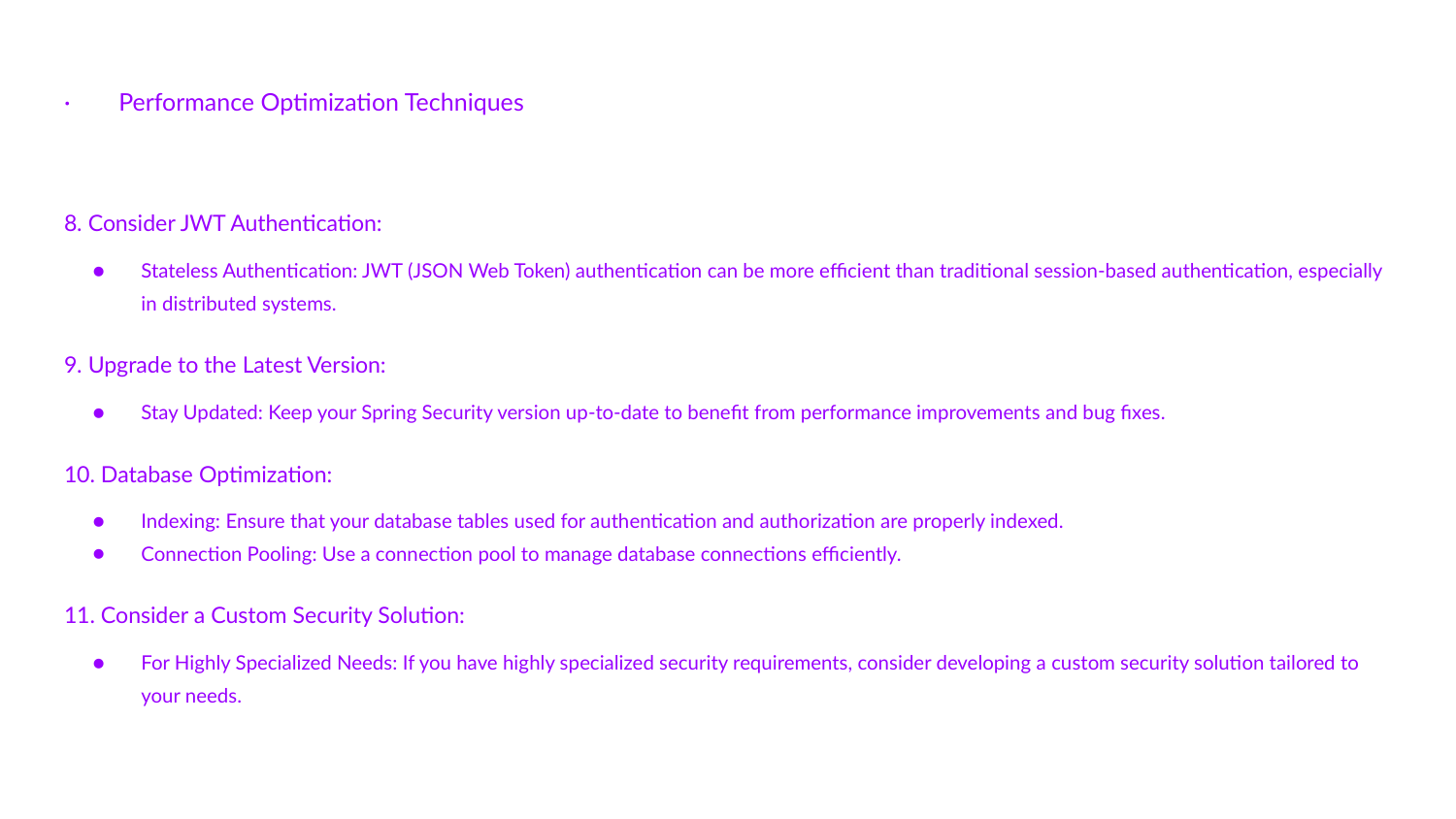

# Performance Optimization Techniques
8. Consider JWT Authentication:
Stateless Authentication: JWT (JSON Web Token) authentication can be more efficient than traditional session-based authentication, especially in distributed systems.
9. Upgrade to the Latest Version:
Stay Updated: Keep your Spring Security version up-to-date to benefit from performance improvements and bug fixes.
10. Database Optimization:
Indexing: Ensure that your database tables used for authentication and authorization are properly indexed.
Connection Pooling: Use a connection pool to manage database connections efficiently.
11. Consider a Custom Security Solution:
For Highly Specialized Needs: If you have highly specialized security requirements, consider developing a custom security solution tailored to your needs.